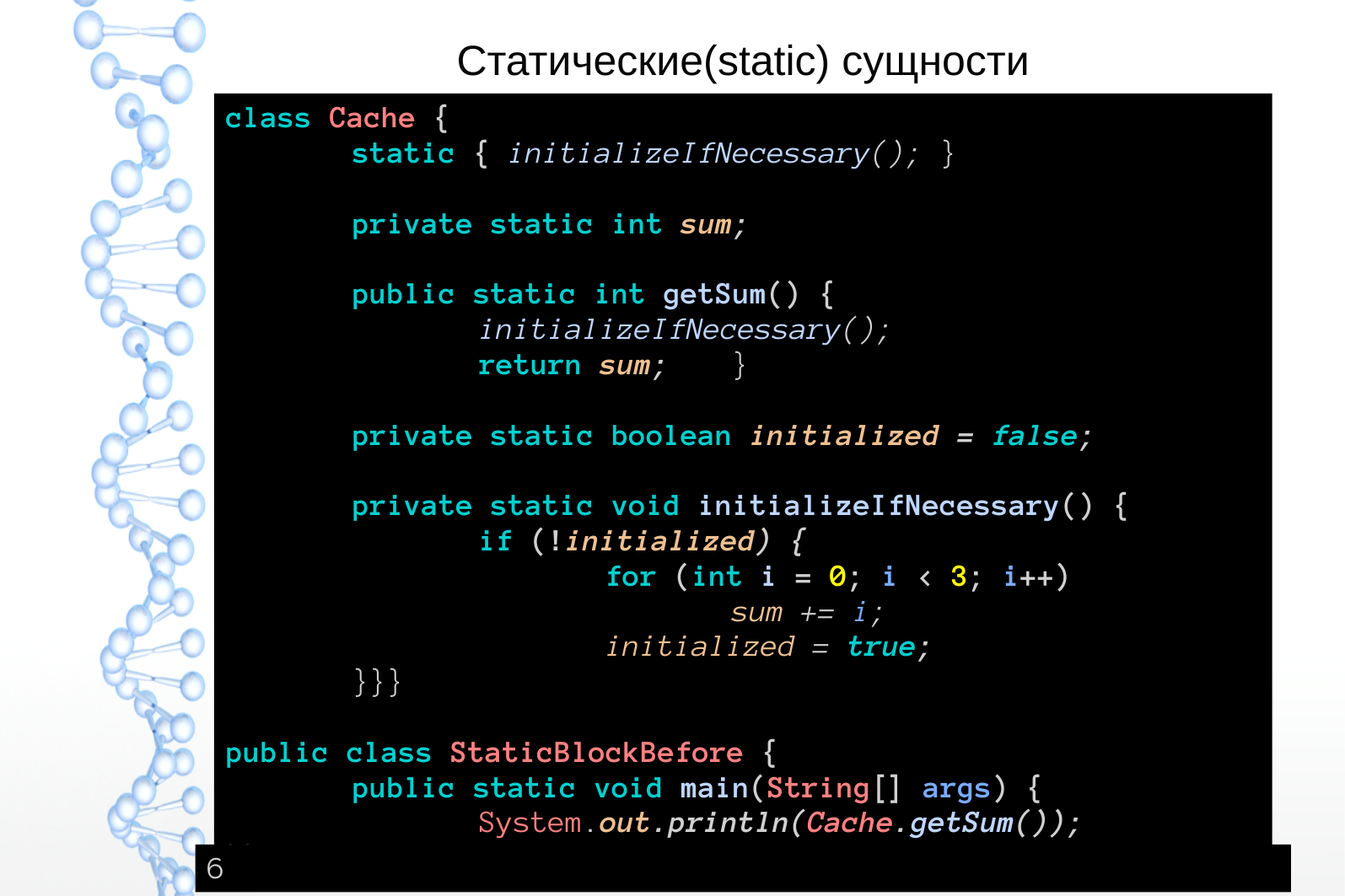

# Статические(static) сущности
class Cache {
	static { initializeIfNecessary(); }

	private static int sum;

	public static int getSum() {
		initializeIfNecessary();
		return sum; 	}

	private static boolean initialized = false;

	private static void initializeIfNecessary() {
		if (!initialized) {
			for (int i = 0; i < 3; i++)
				sum += i;
			initialized = true;
	}}}

public class StaticBlockBefore {
	public static void main(String[] args) {
		System.out.println(Cache.getSum());
}}
6